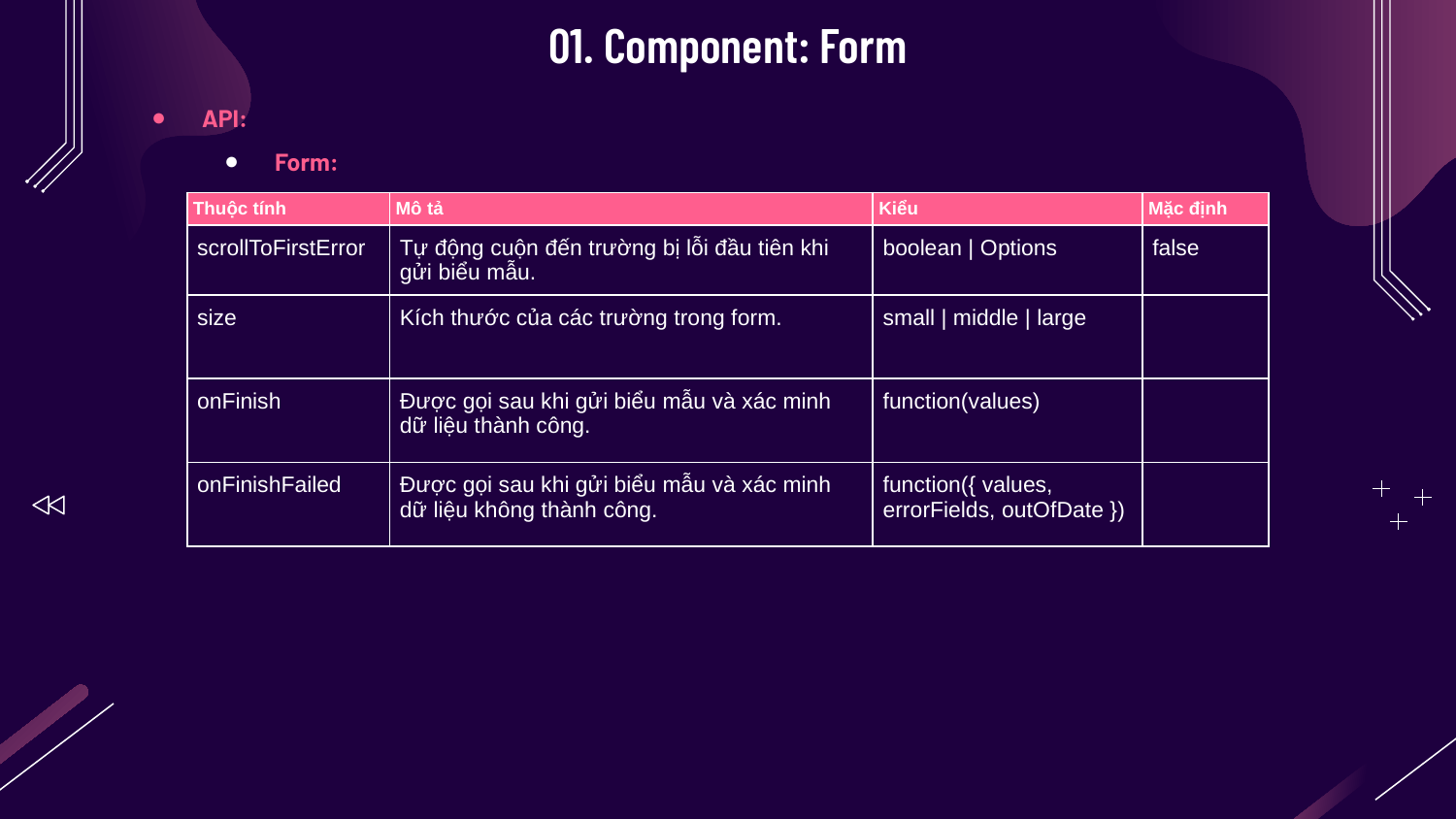

# 01. Component: Form
API:
Form:
| Thuộc tính | Mô tả | Kiểu | Mặc định |
| --- | --- | --- | --- |
| scrollToFirstError | Tự động cuộn đến trường bị lỗi đầu tiên khi gửi biểu mẫu. | boolean | Options | false |
| size | Kích thước của các trường trong form. | small | middle | large |  |
| onFinish | Được gọi sau khi gửi biểu mẫu và xác minh dữ liệu thành công. | function(values) |  |
| onFinishFailed | Được gọi sau khi gửi biểu mẫu và xác minh dữ liệu không thành công. | function({ values, errorFields, outOfDate }) |  |